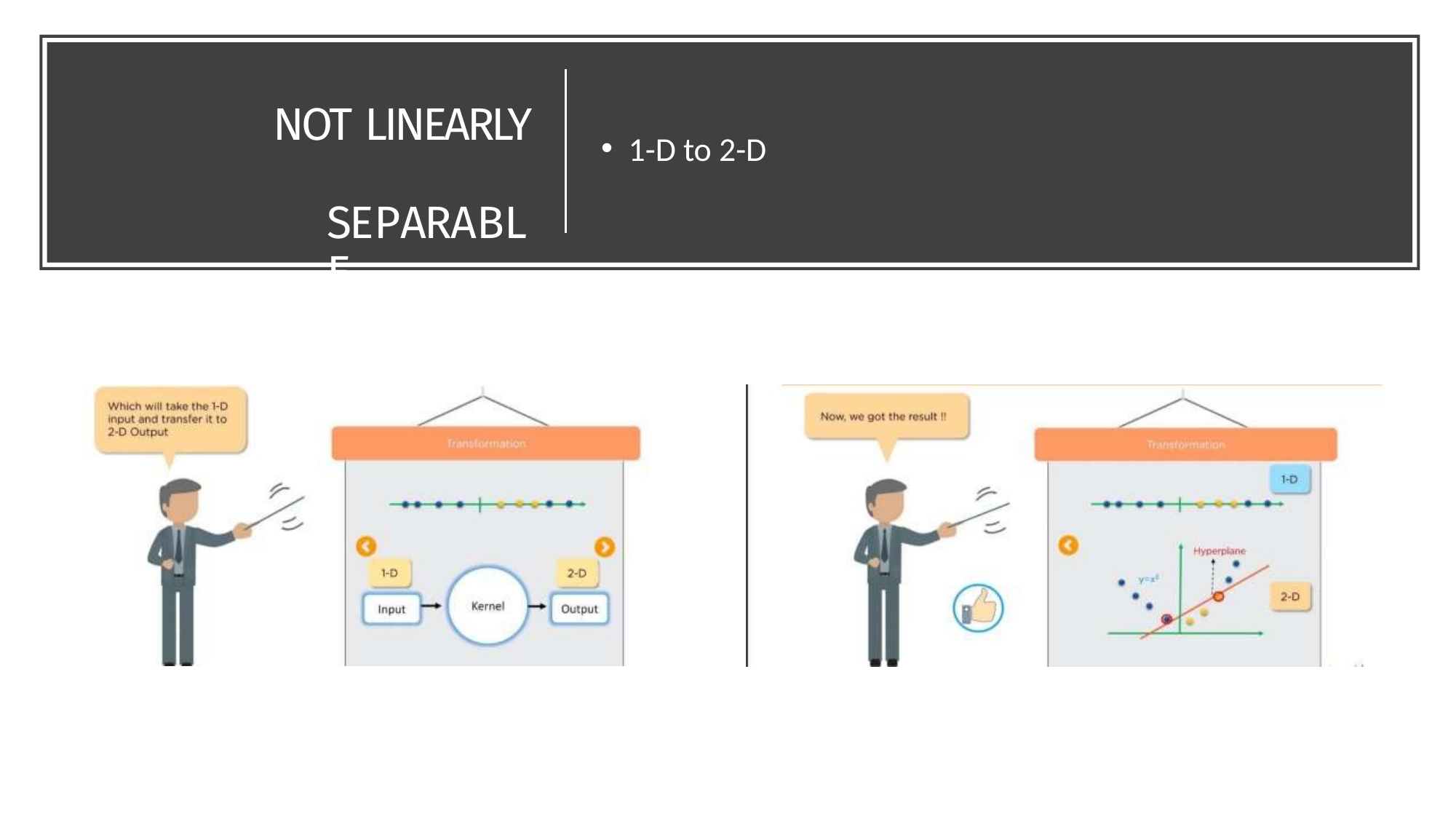

# NOT LINEARLY  SEPARABLE
1-D to 2-D